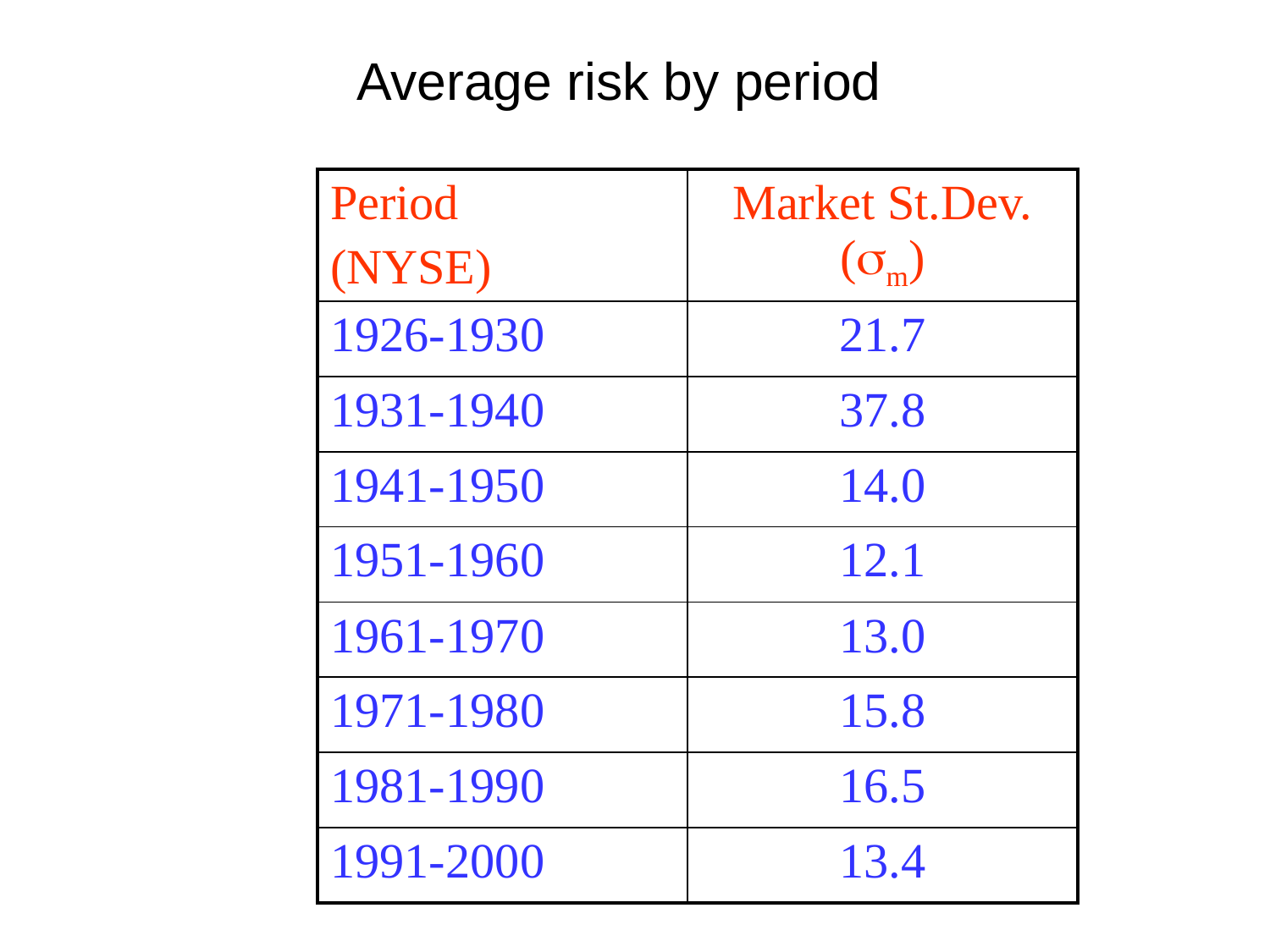

# Average risk by period
| Period (NYSE) | Market St.Dev.(σm) |
| --- | --- |
| 1926-1930 | 21.7 |
| 1931-1940 | 37.8 |
| 1941-1950 | 14.0 |
| 1951-1960 | 12.1 |
| 1961-1970 | 13.0 |
| 1971-1980 | 15.8 |
| 1981-1990 | 16.5 |
| 1991-2000 | 13.4 |